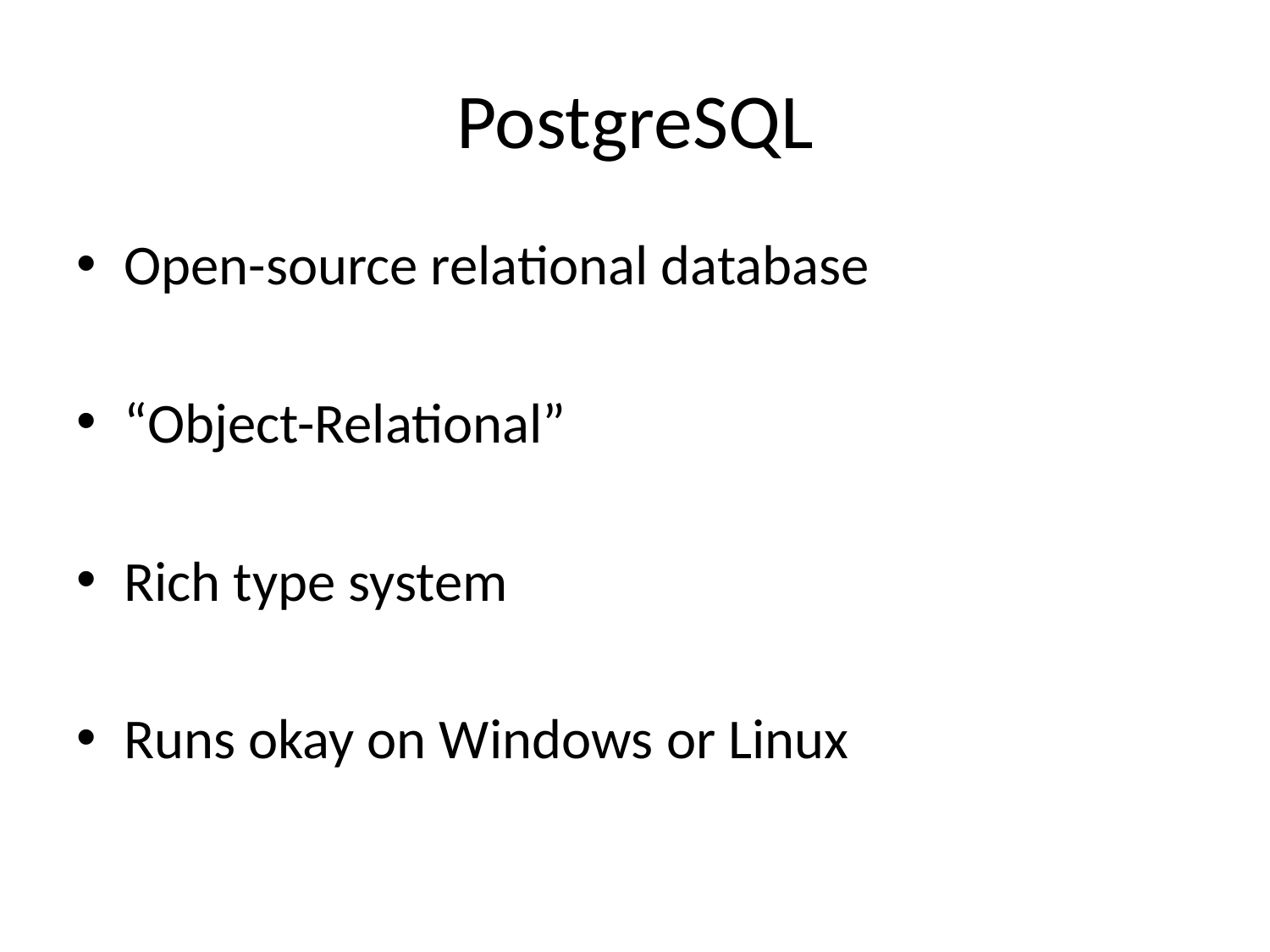

# PostgreSQL
Open-source relational database

“Object-Relational”

Rich type system

Runs okay on Windows or Linux